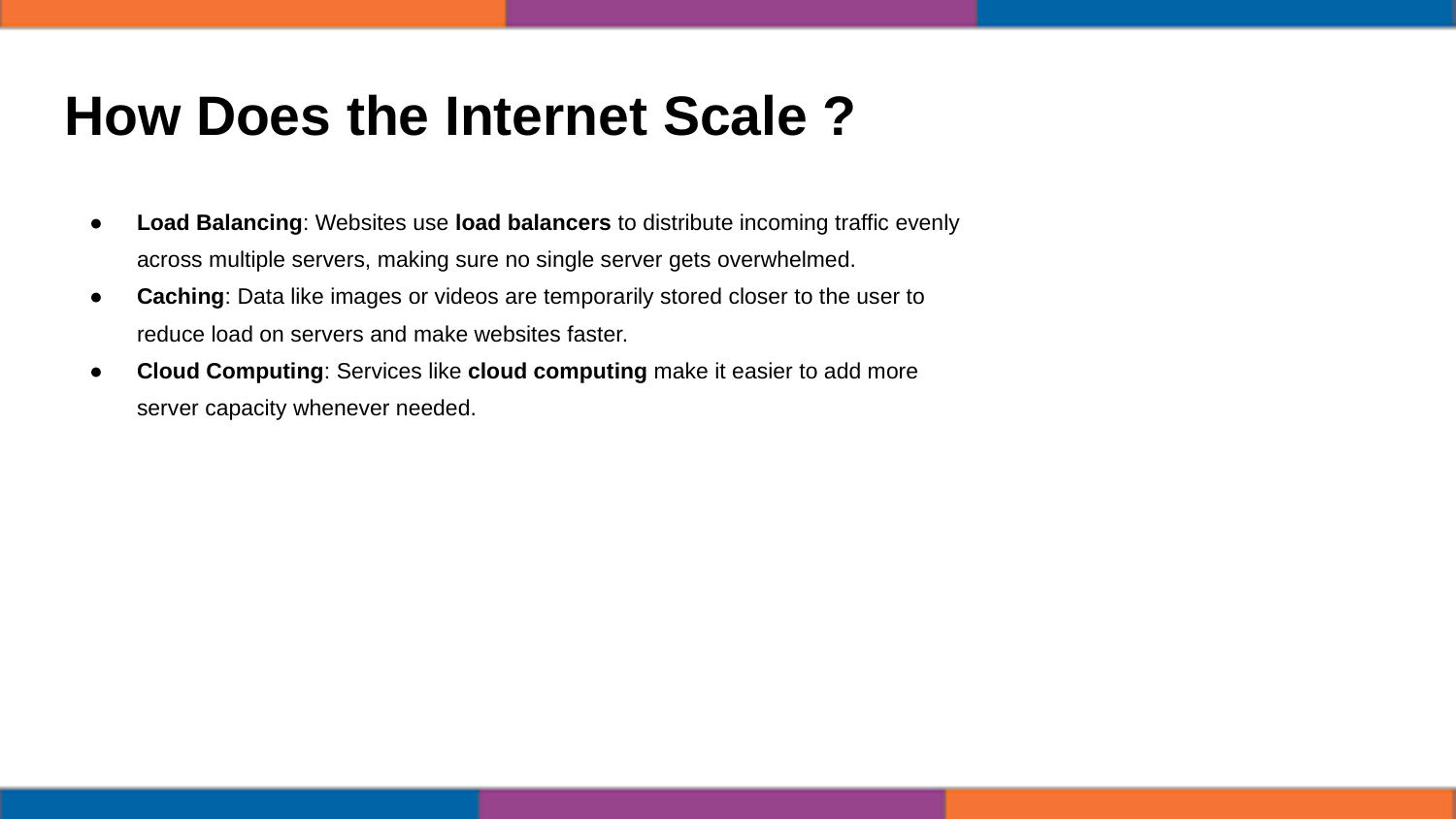

# How Does the Internet Scale ?
Load Balancing: Websites use load balancers to distribute incoming traffic evenly across multiple servers, making sure no single server gets overwhelmed.
Caching: Data like images or videos are temporarily stored closer to the user to reduce load on servers and make websites faster.
Cloud Computing: Services like cloud computing make it easier to add more server capacity whenever needed.